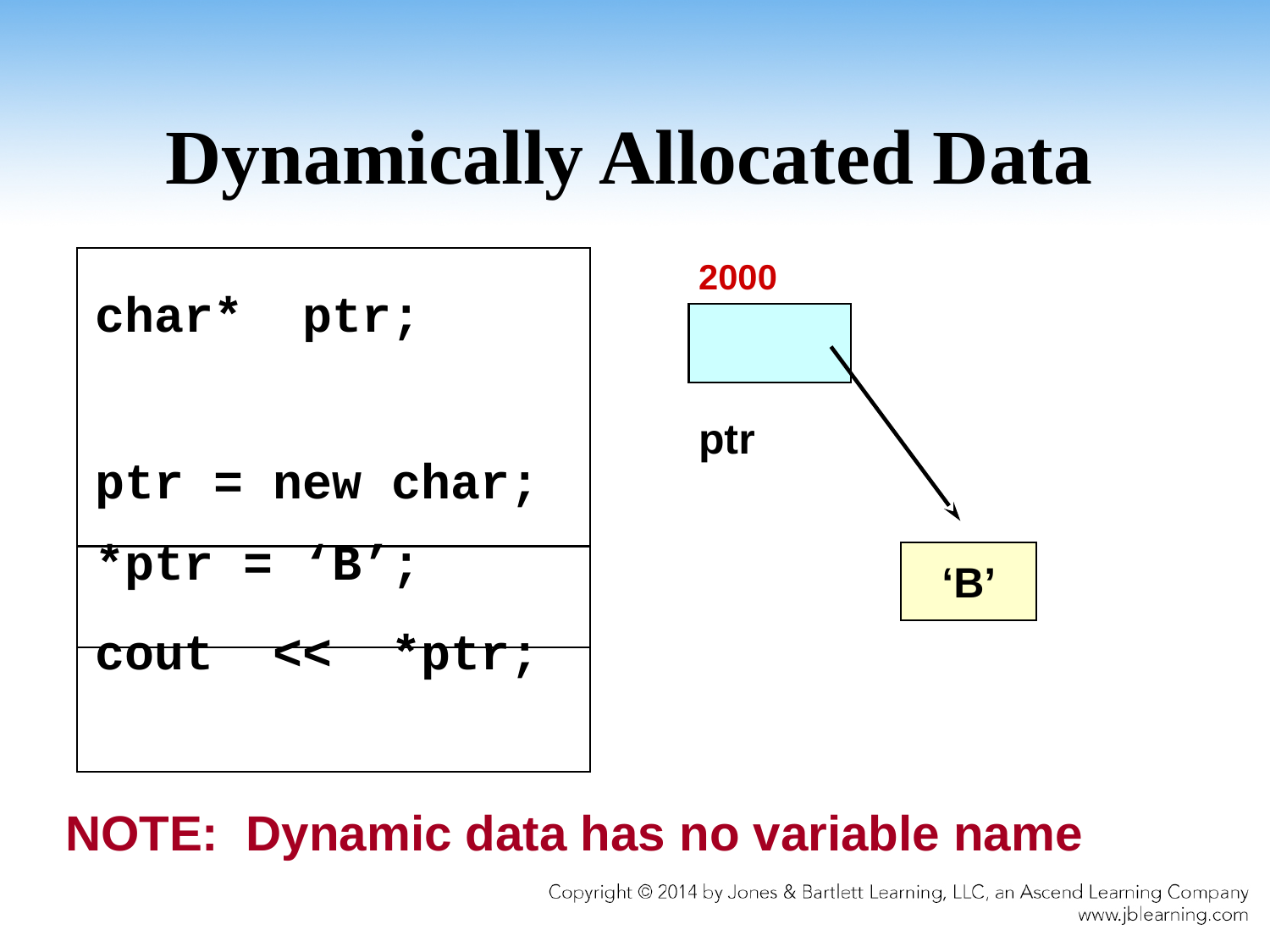

# Dynamically Allocated Data

 char*  ptr;

 ptr = new char;

 *ptr = ‘B’;

 cout  <<  *ptr;

NOTE:  Dynamic data has no variable name

2000

ptr

                         ‘B’